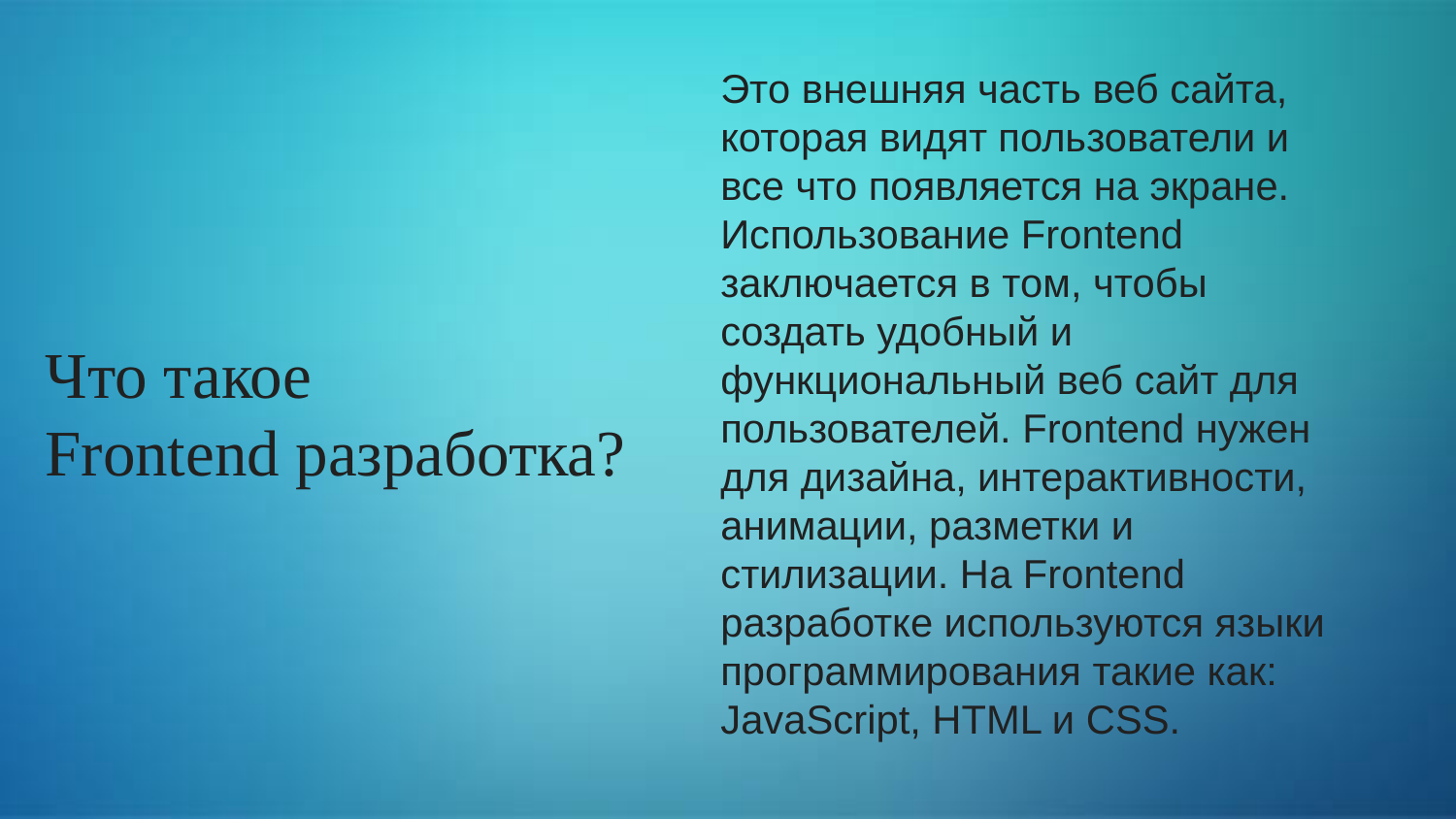

Это внешняя часть веб сайта, которая видят пользователи и все что появляется на экране. Использование Frontend заключается в том, чтобы создать удобный и функциональный веб сайт для пользователей. Frontend нужен для дизайна, интерактивности, анимации, разметки и стилизации. На Frontend разработке используются языки программирования такие как: JavaScript, HTML и CSS.
# Что такое
Frontend разработка?